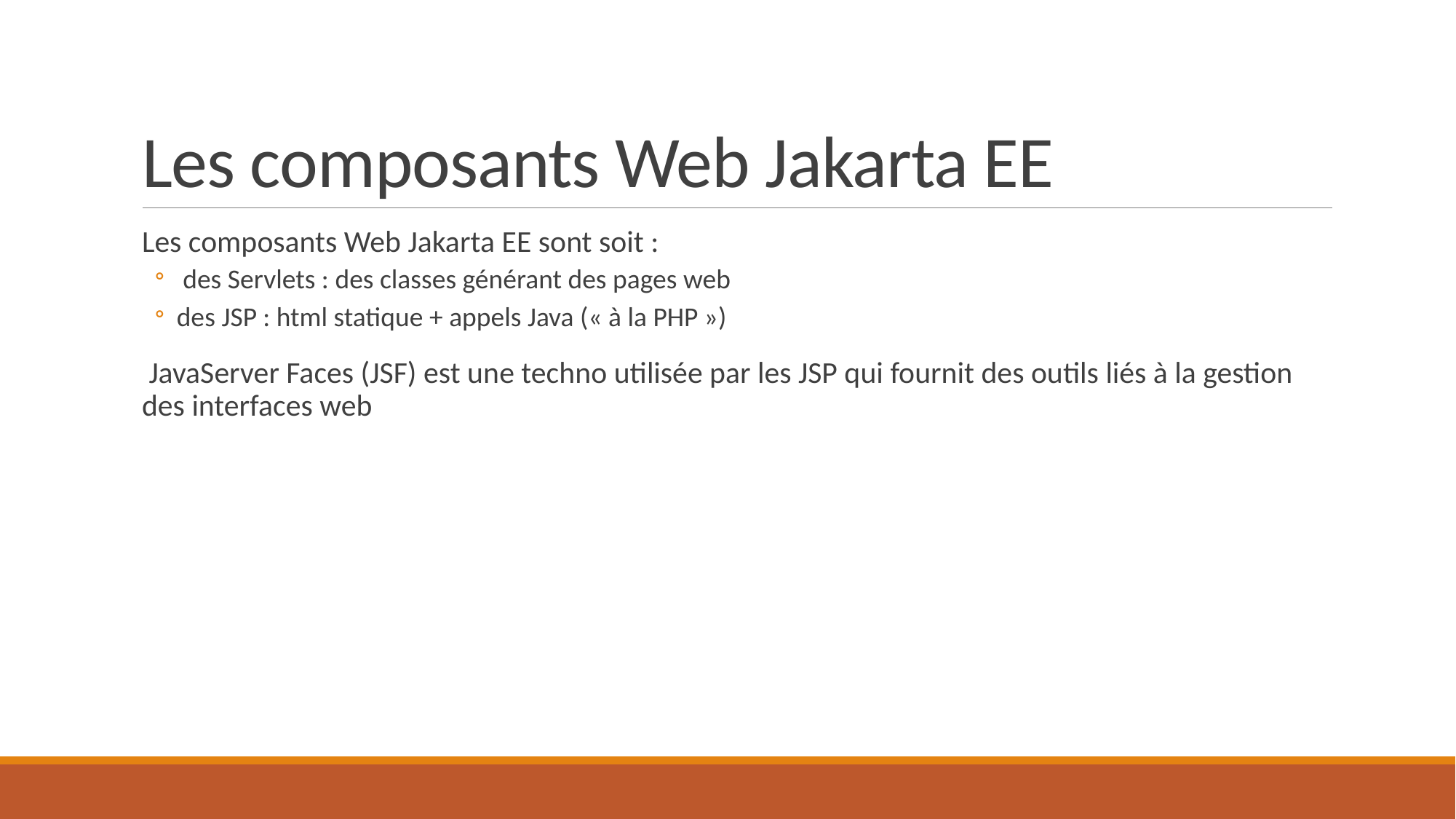

# Les composants Web Jakarta EE
Les composants Web Jakarta EE sont soit :
 des Servlets : des classes générant des pages web
des JSP : html statique + appels Java (« à la PHP »)
 JavaServer Faces (JSF) est une techno utilisée par les JSP qui fournit des outils liés à la gestion des interfaces web